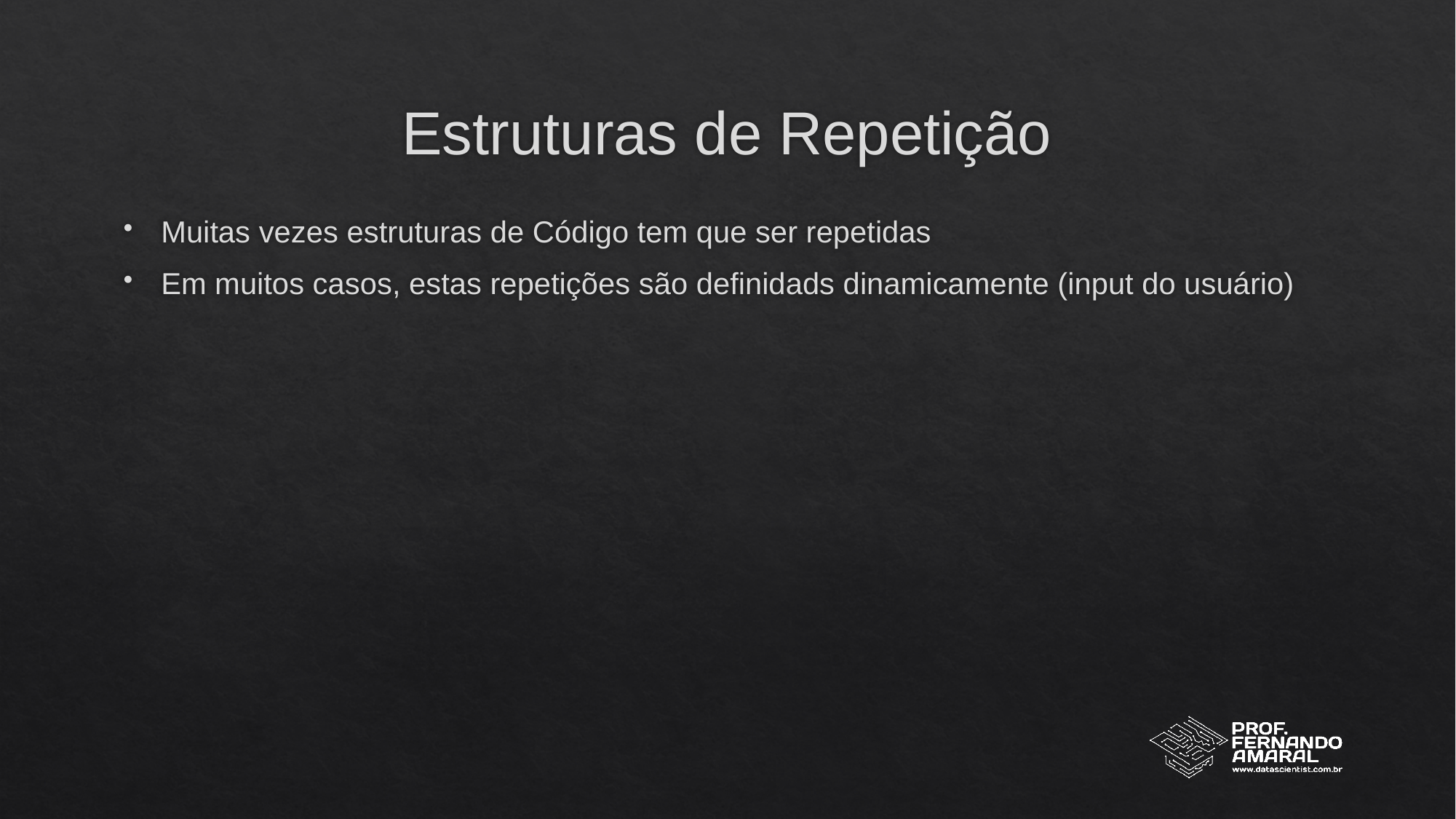

# Estruturas de Repetição
Muitas vezes estruturas de Código tem que ser repetidas
Em muitos casos, estas repetições são definidads dinamicamente (input do usuário)